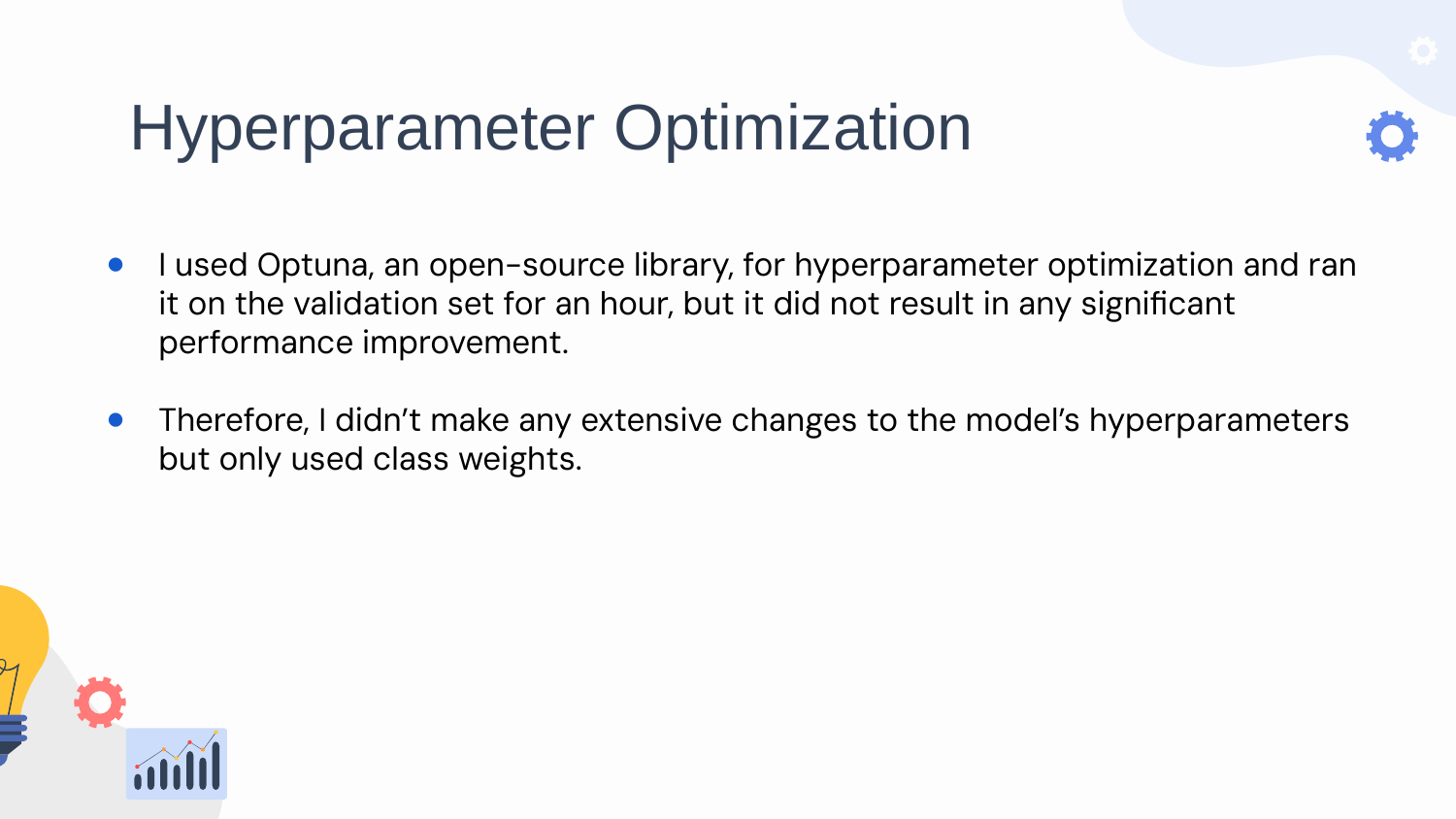

# Hyperparameter Optimization
I used Optuna, an open-source library, for hyperparameter optimization and ran it on the validation set for an hour, but it did not result in any significant performance improvement.

Therefore, I didn’t make any extensive changes to the model’s hyperparameters but only used class weights.